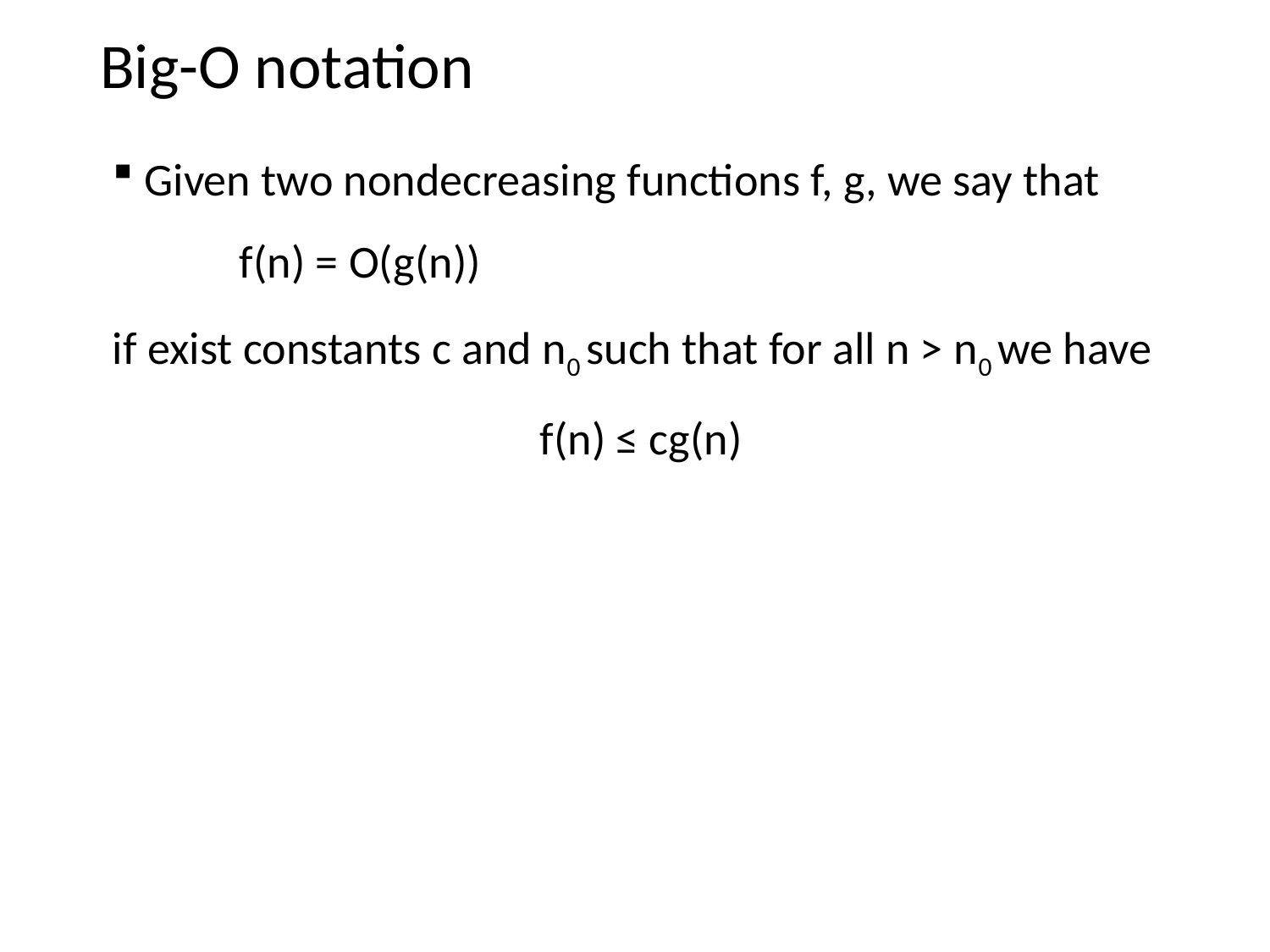

# Big-O notation
Given two nondecreasing functions f, g, we say that
	f(n) = O(g(n))
if exist constants c and n0 such that for all n > n0 we have
f(n) ≤ cg(n)